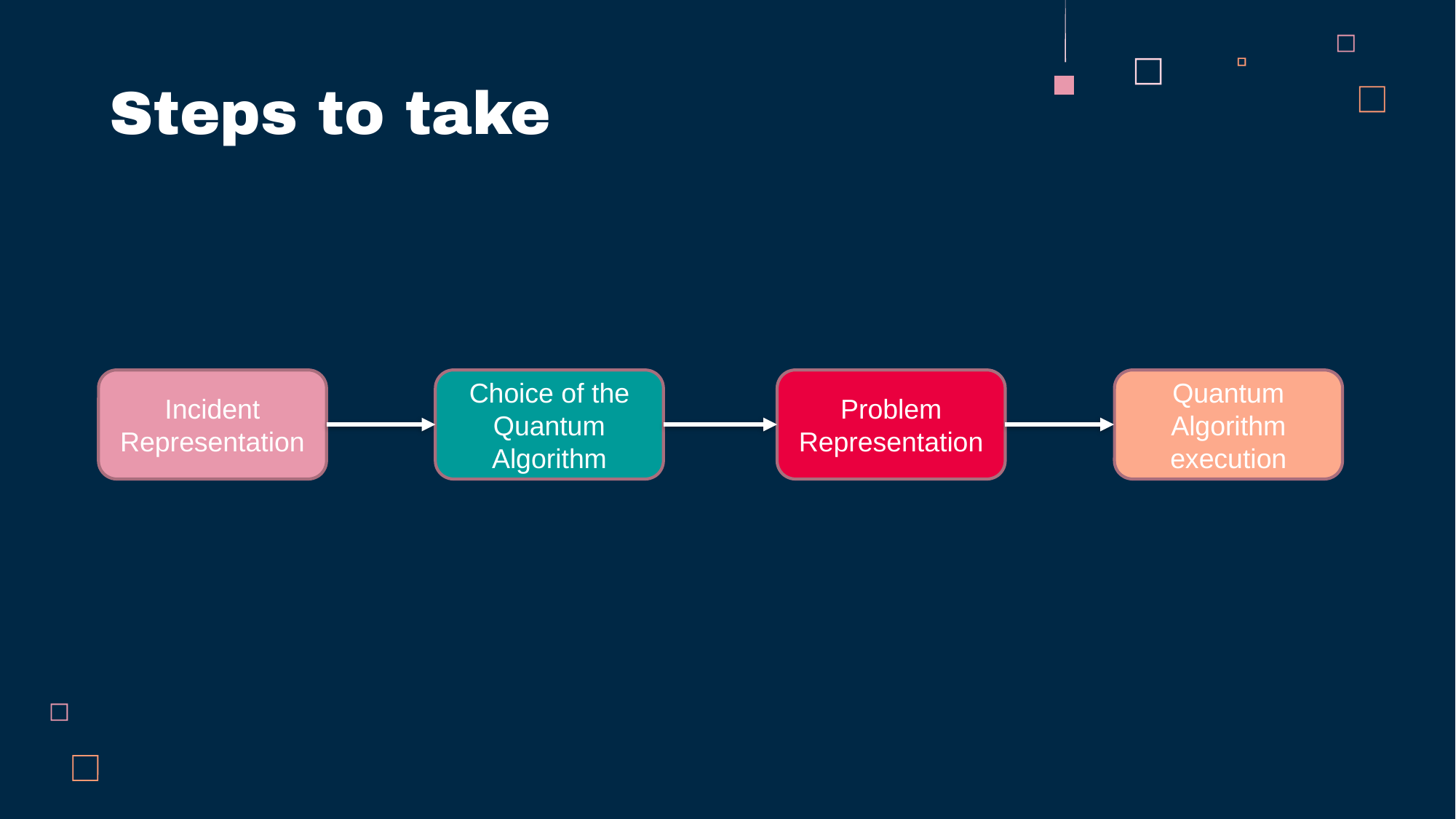

# Steps to take
Choice of the Quantum Algorithm
Problem Representation
Quantum Algorithm execution
Incident Representation